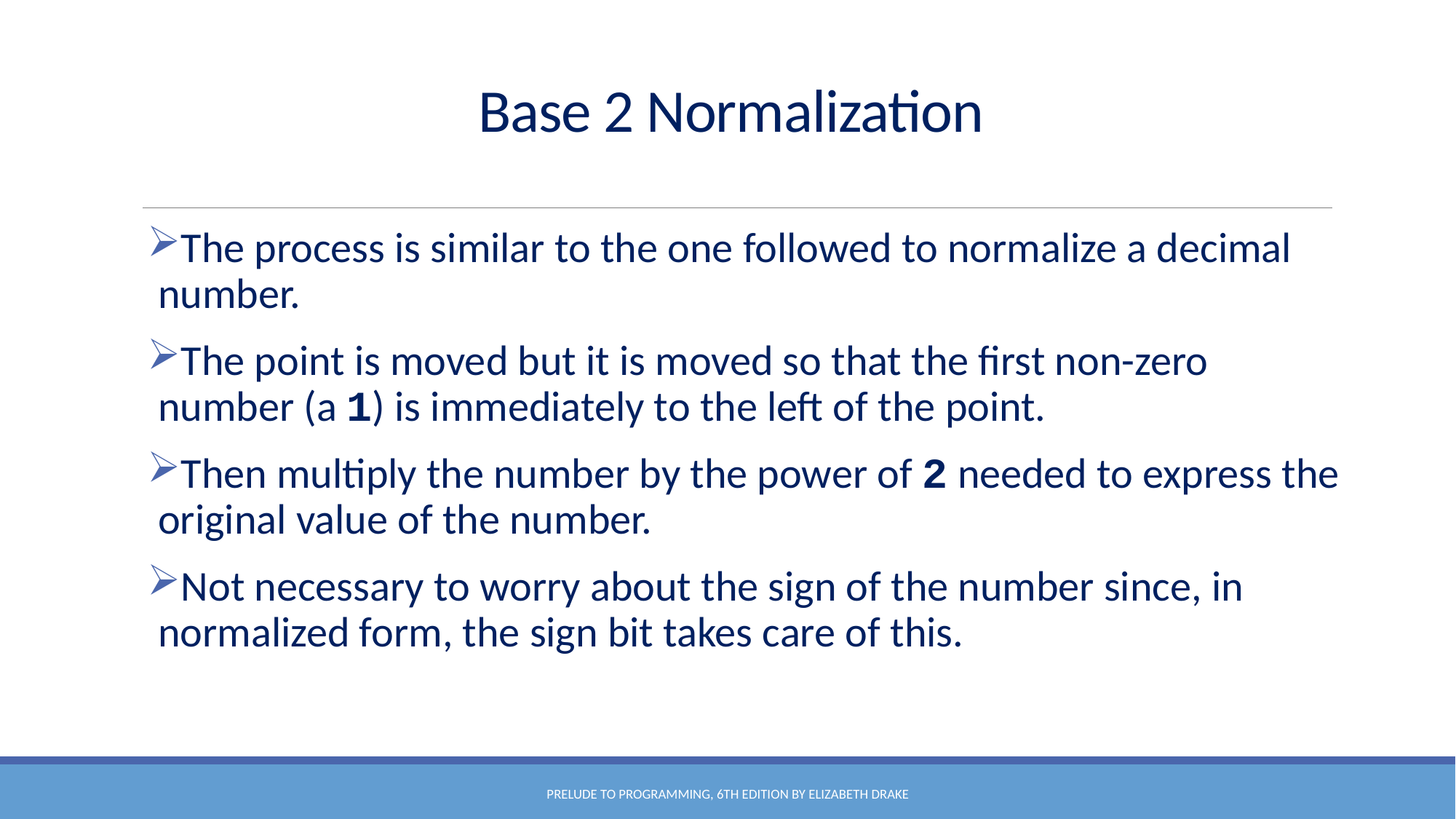

# Base 2 Normalization
The process is similar to the one followed to normalize a decimal number.
The point is moved but it is moved so that the first non-zero number (a 1) is immediately to the left of the point.
Then multiply the number by the power of 2 needed to express the original value of the number.
Not necessary to worry about the sign of the number since, in normalized form, the sign bit takes care of this.

Prelude to Programming, 6th edition by Elizabeth Drake